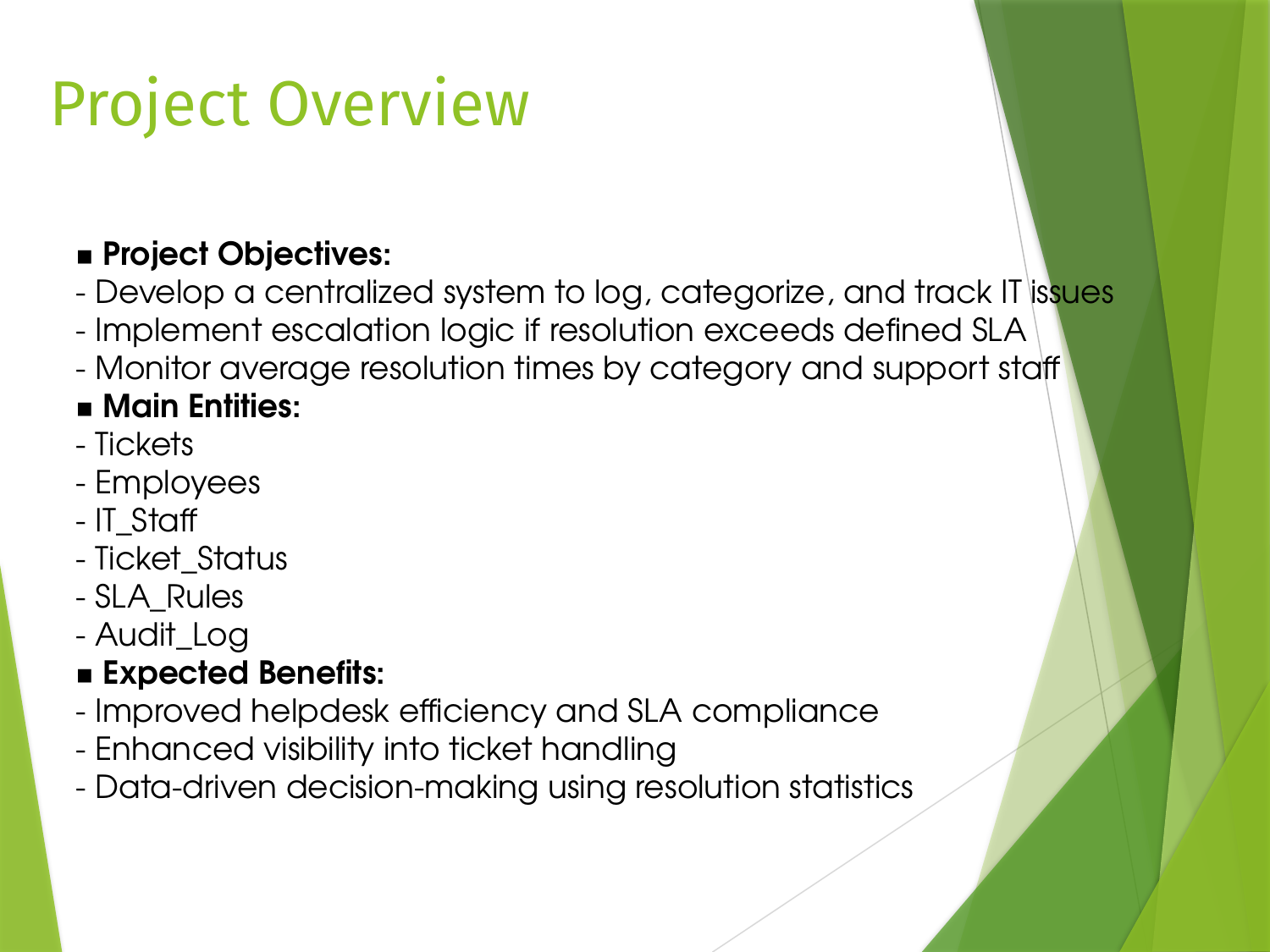

# Project Overview
▪ Project Objectives:
- Develop a centralized system to log, categorize, and track IT issues
- Implement escalation logic if resolution exceeds defined SLA
- Monitor average resolution times by category and support staff
▪ Main Entities:
- Tickets
- Employees
- IT_Staff
- Ticket_Status
- SLA_Rules
- Audit_Log
▪ Expected Benefits:
- Improved helpdesk efficiency and SLA compliance
- Enhanced visibility into ticket handling
- Data-driven decision-making using resolution statistics